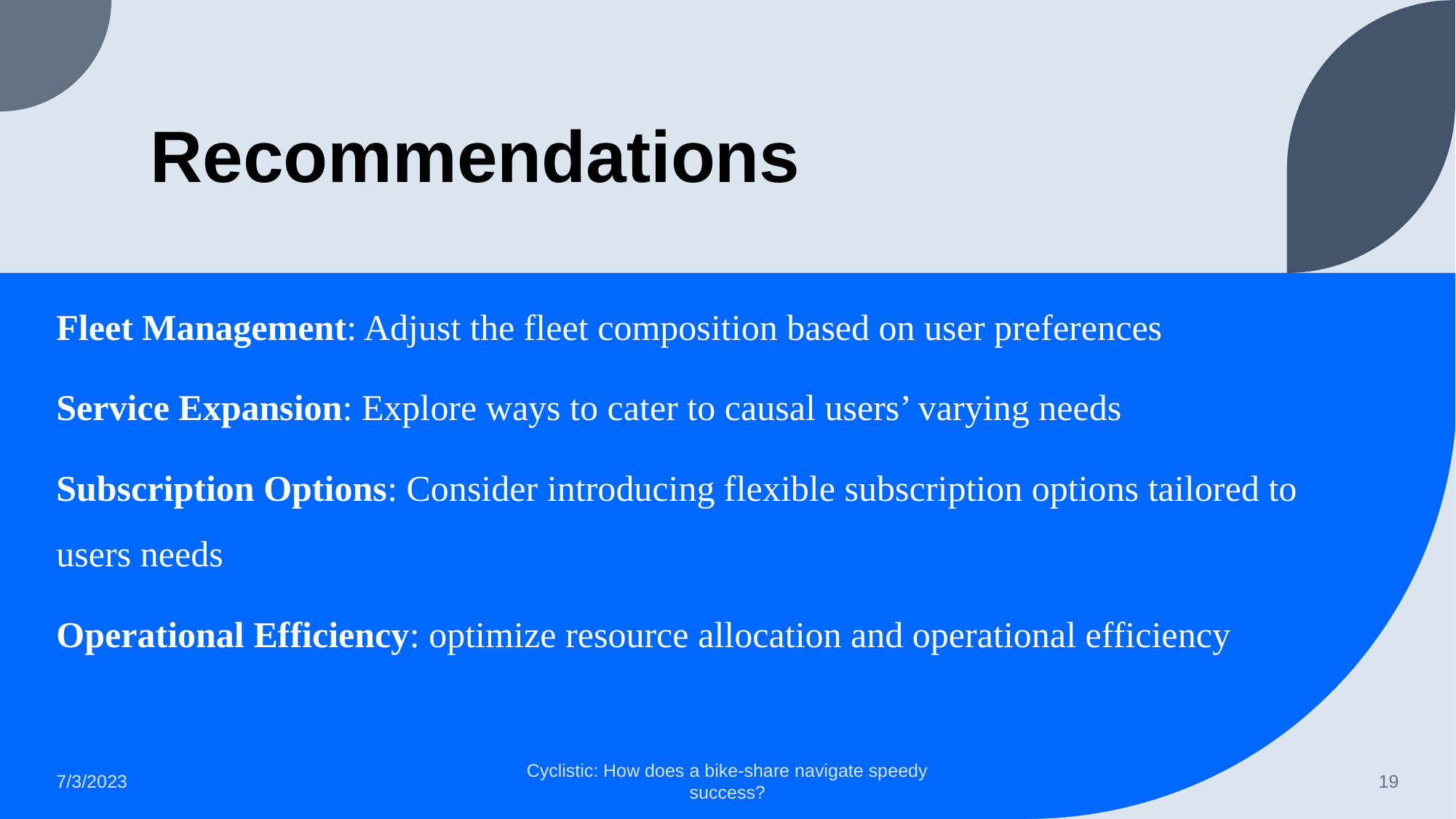

# Recommendations
Fleet Management: Adjust the fleet composition based on user preferences
Service Expansion: Explore ways to cater to causal users’ varying needs
Subscription Options: Consider introducing flexible subscription options tailored to users needs
Operational Efficiency: optimize resource allocation and operational efficiency

7/3/2023
Cyclistic: How does a bike-share navigate speedy success?
19